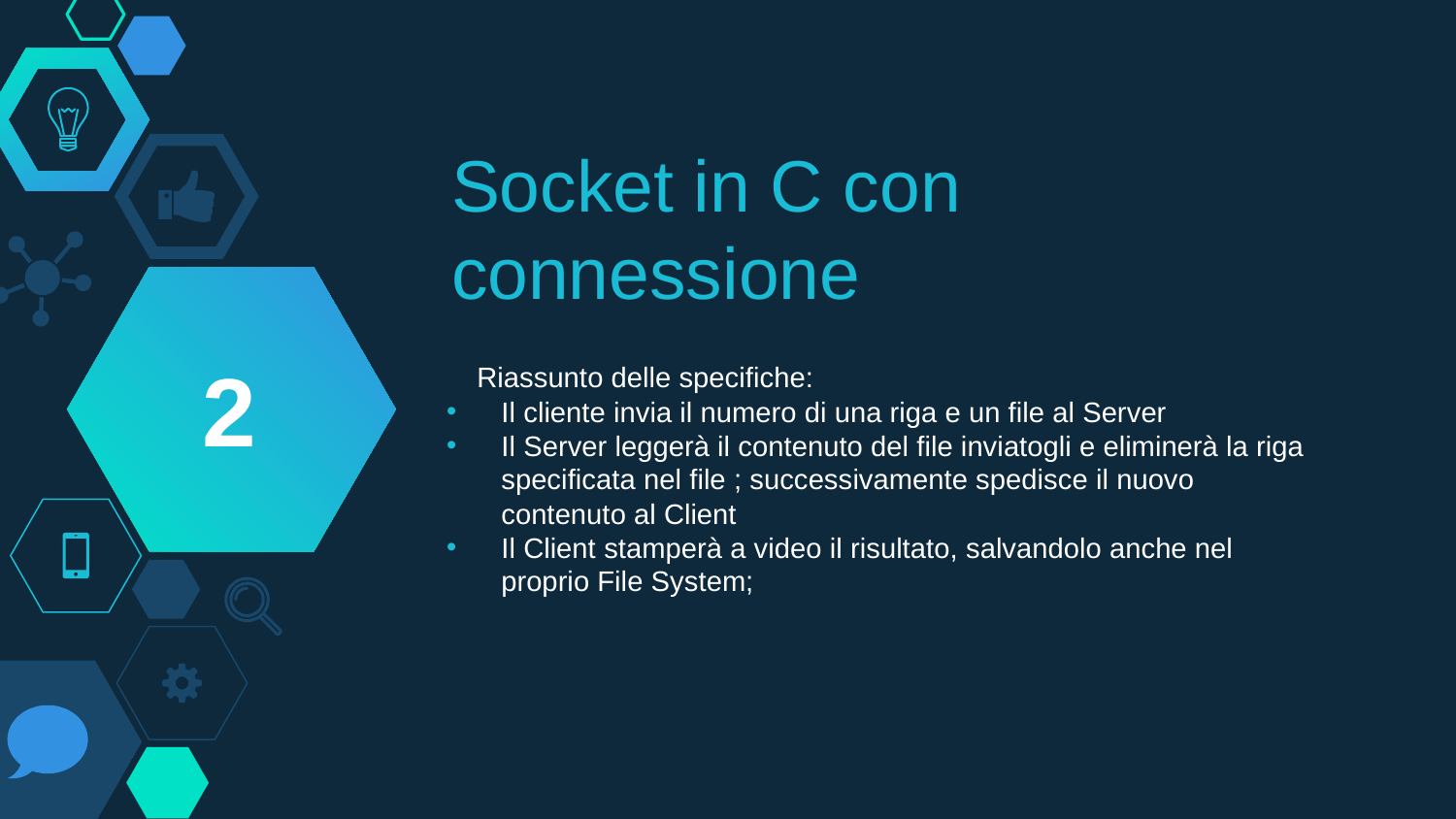

# Socket in C con connessione
2
 Riassunto delle specifiche:
Il cliente invia il numero di una riga e un file al Server
Il Server leggerà il contenuto del file inviatogli e eliminerà la riga specificata nel file ; successivamente spedisce il nuovo contenuto al Client
Il Client stamperà a video il risultato, salvandolo anche nel proprio File System;